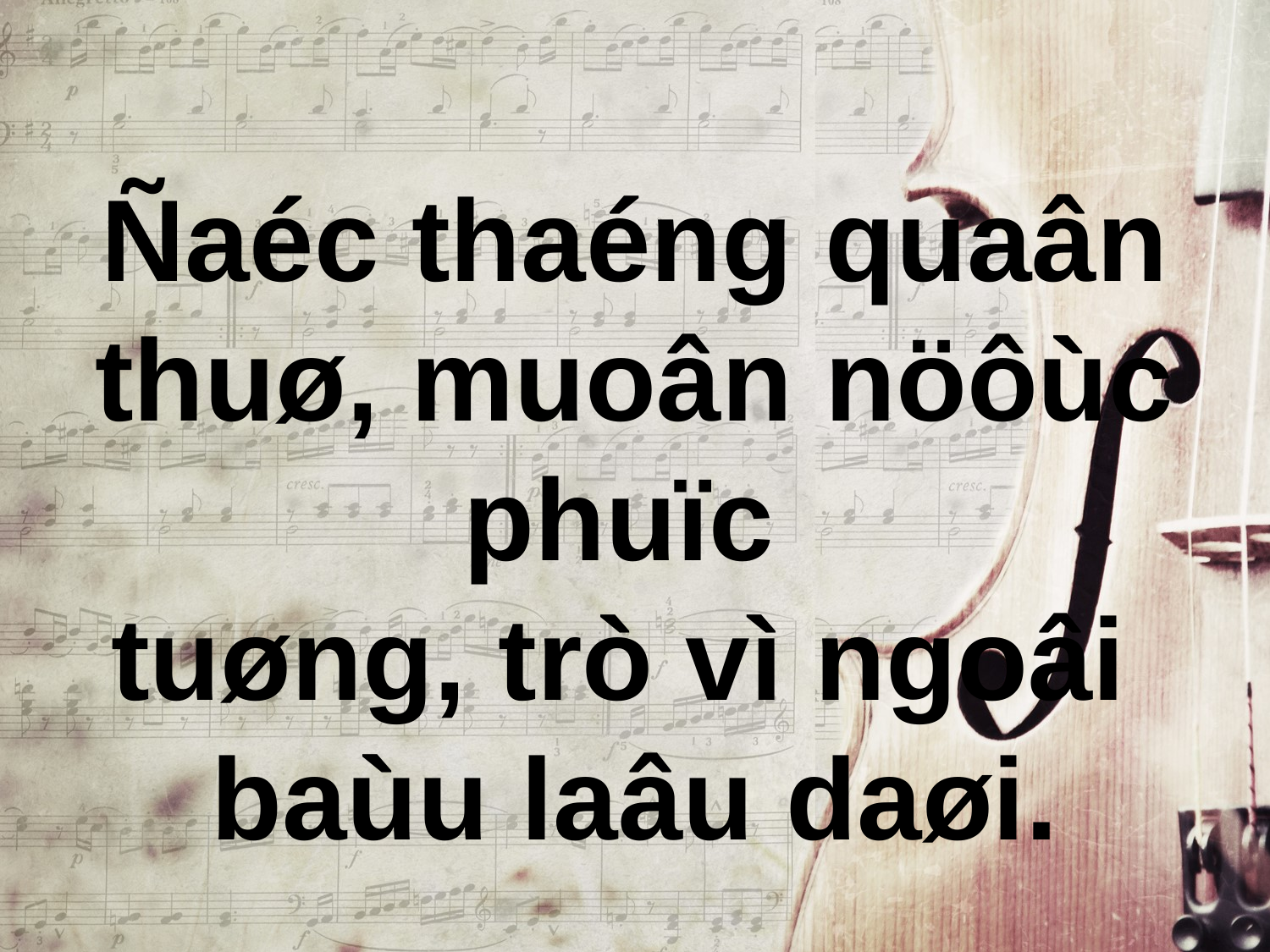

Ñaéc thaéng quaân thuø, muoân nöôùc phuïc
tuøng, trò vì ngoâi
baùu laâu daøi.